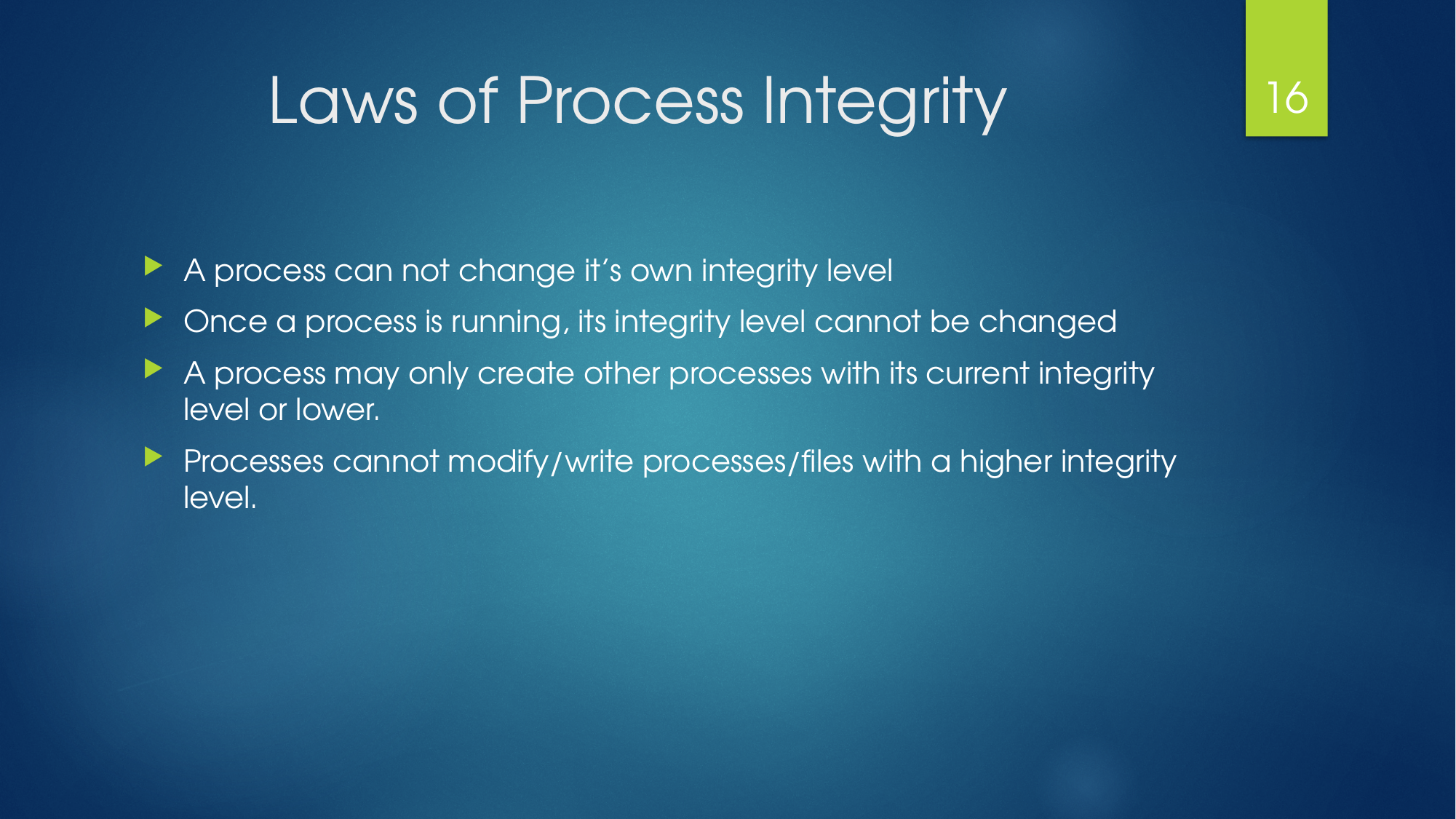

16
# Laws of Process Integrity
A process can not change it’s own integrity level
Once a process is running, its integrity level cannot be changed
A process may only create other processes with its current integrity level or lower.
Processes cannot modify/write processes/files with a higher integrity level.